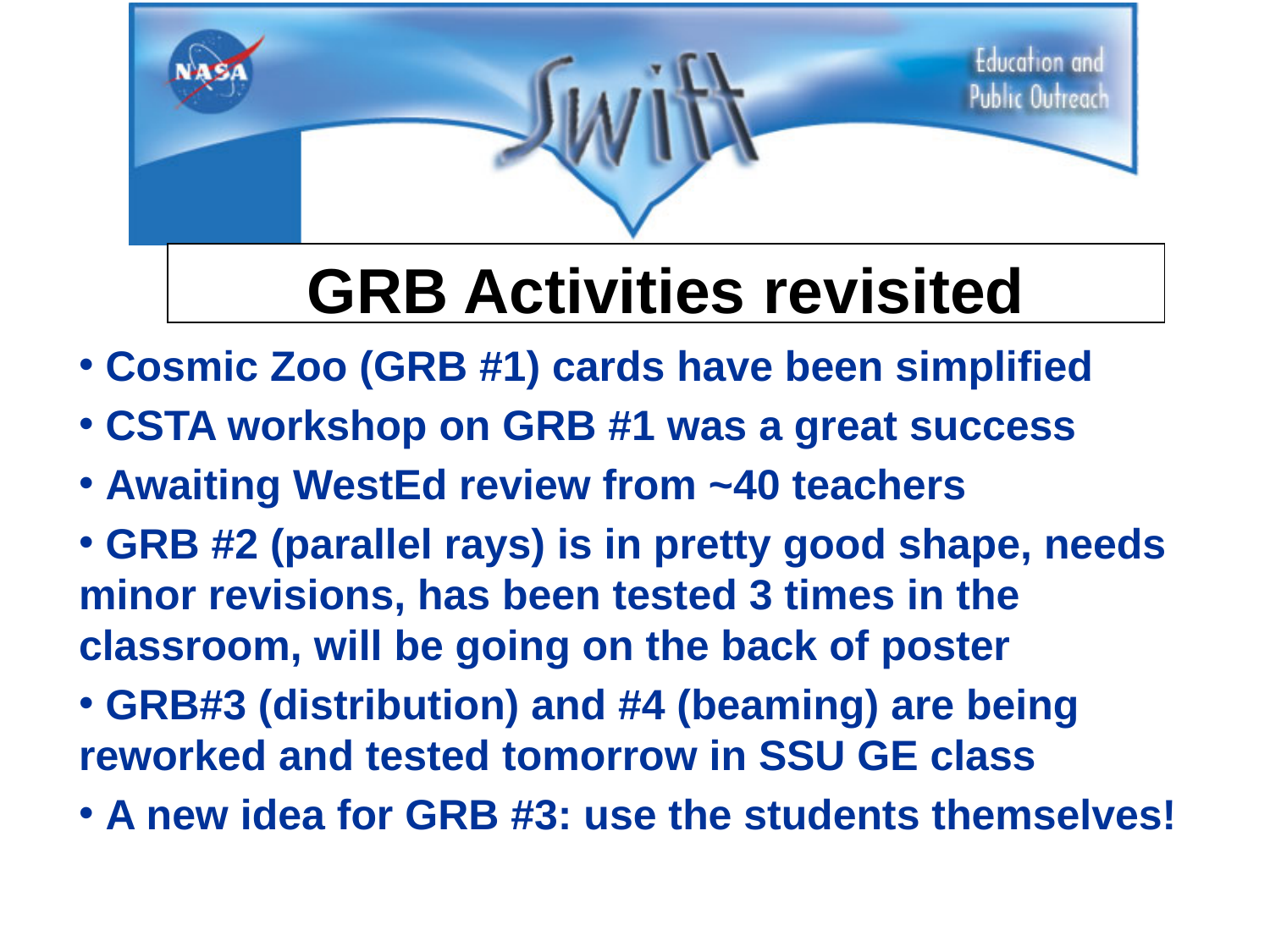

GRB Activities revisited
 Cosmic Zoo (GRB #1) cards have been simplified
 CSTA workshop on GRB #1 was a great success
 Awaiting WestEd review from ~40 teachers
 GRB #2 (parallel rays) is in pretty good shape, needs minor revisions, has been tested 3 times in the classroom, will be going on the back of poster
 GRB#3 (distribution) and #4 (beaming) are being reworked and tested tomorrow in SSU GE class
 A new idea for GRB #3: use the students themselves!